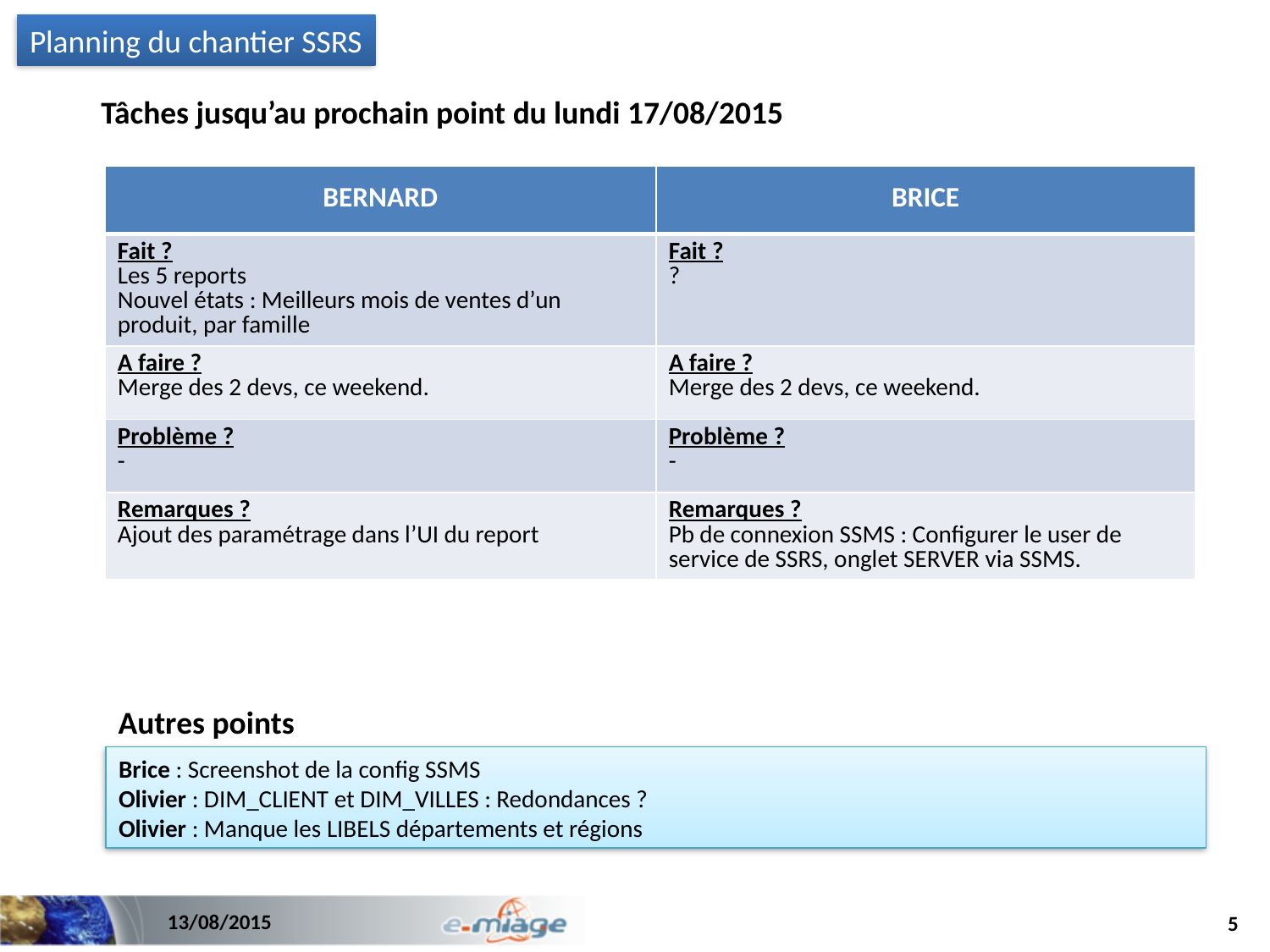

Planning du chantier SSRS
Tâches jusqu’au prochain point du lundi 17/08/2015
| BERNARD | BRICE |
| --- | --- |
| Fait ? Les 5 reports Nouvel états : Meilleurs mois de ventes d’un produit, par famille | Fait ? ? |
| A faire ? Merge des 2 devs, ce weekend. | A faire ? Merge des 2 devs, ce weekend. |
| Problème ? - | Problème ? - |
| Remarques ? Ajout des paramétrage dans l’UI du report | Remarques ? Pb de connexion SSMS : Configurer le user de service de SSRS, onglet SERVER via SSMS. |
Autres points
Brice : Screenshot de la config SSMS
Olivier : DIM_CLIENT et DIM_VILLES : Redondances ?
Olivier : Manque les LIBELS départements et régions